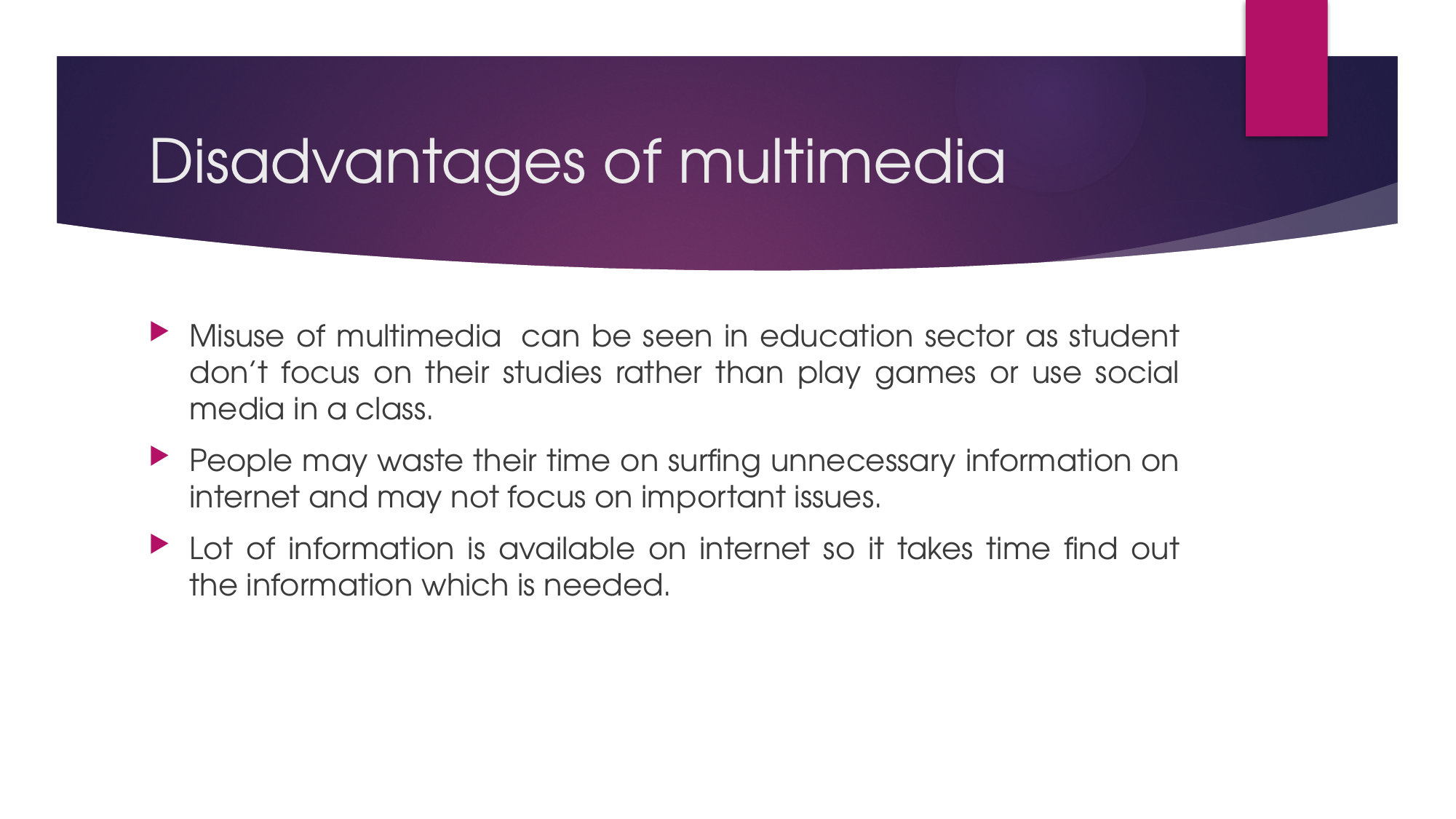

# Disadvantages of multimedia
Misuse of multimedia  can be seen in education sector as student don’t focus on their studies rather than play games or use social media in a class.
People may waste their time on surfing unnecessary information on internet and may not focus on important issues.
Lot of information is available on internet so it takes time find out the information which is needed.